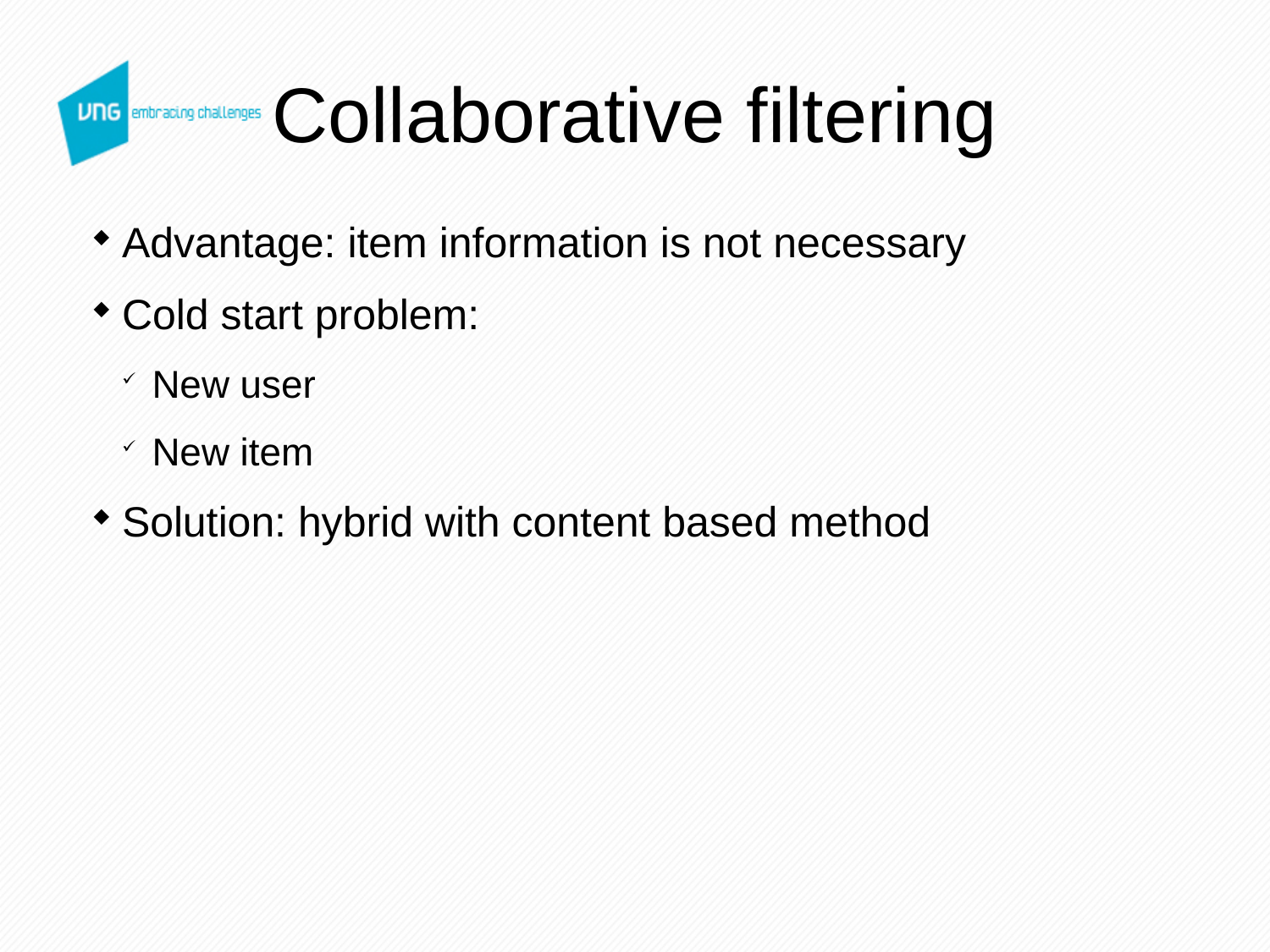

# Collaborative filtering
Advantage: item information is not necessary
Cold start problem:
New user
New item
Solution: hybrid with content based method